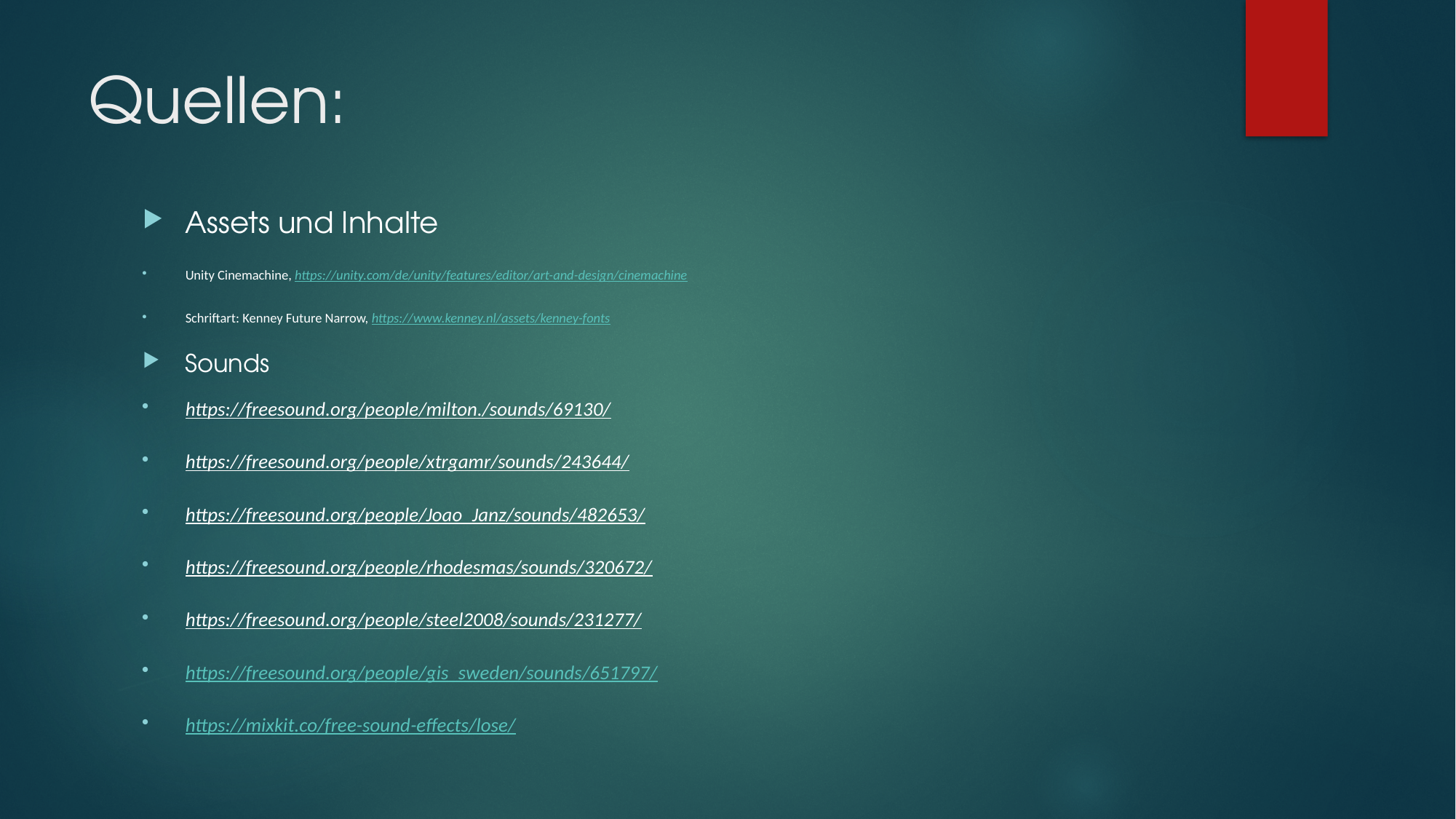

# Quellen:
Assets und Inhalte
Unity Cinemachine, https://unity.com/de/unity/features/editor/art-and-design/cinemachine
Schriftart: Kenney Future Narrow, https://www.kenney.nl/assets/kenney-fonts
Sounds
https://freesound.org/people/milton./sounds/69130/
https://freesound.org/people/xtrgamr/sounds/243644/
https://freesound.org/people/Joao_Janz/sounds/482653/
https://freesound.org/people/rhodesmas/sounds/320672/
https://freesound.org/people/steel2008/sounds/231277/
https://freesound.org/people/gis_sweden/sounds/651797/
https://mixkit.co/free-sound-effects/lose/